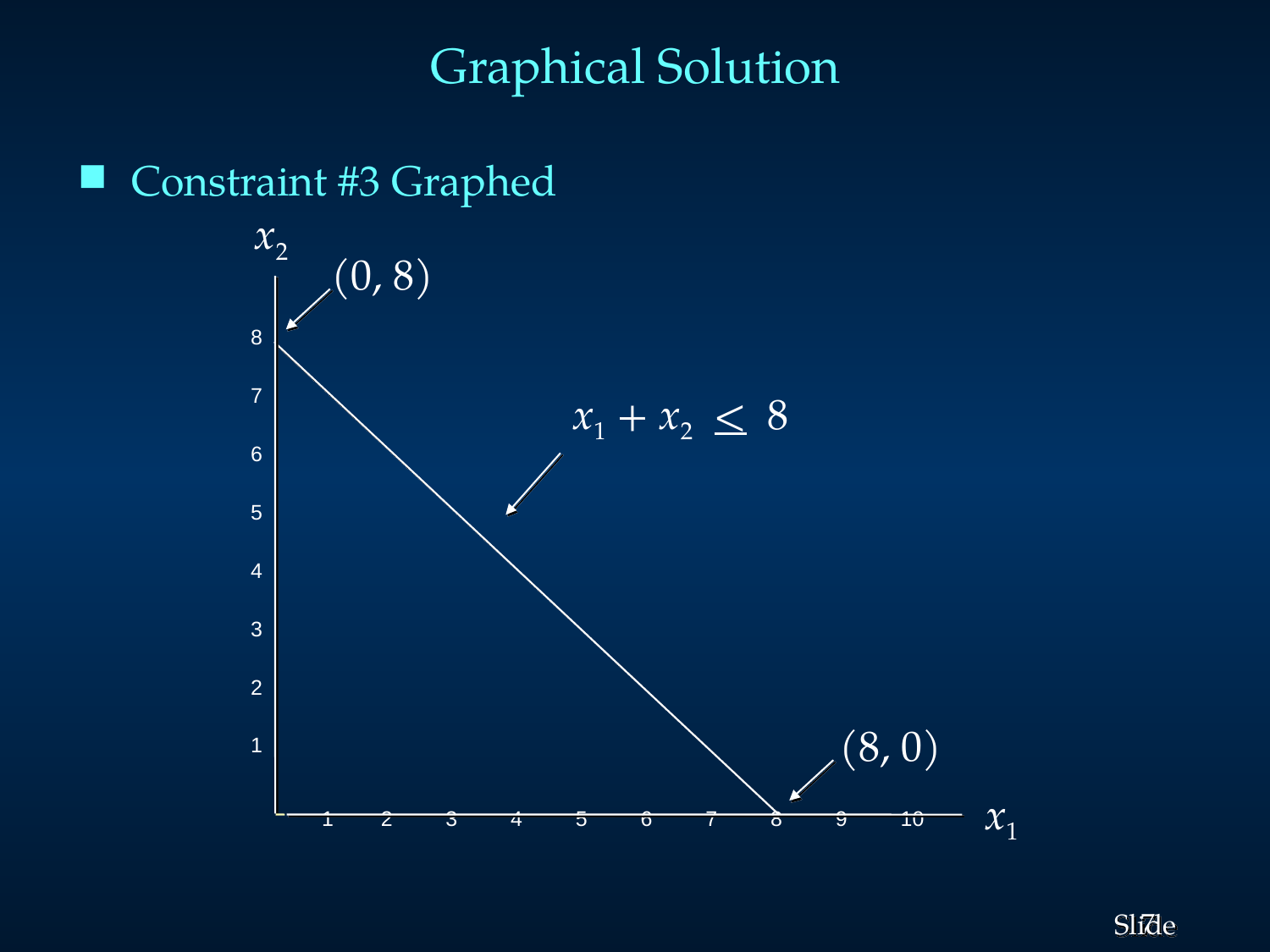

# Graphical Solution
Constraint #3 Graphed
  x2
(0, 8)

8

7

6

5

4

3

2

1

            1        2         3         4         5         6         7         8         9         10

x1 + x2  <  8

(8, 0)

x1